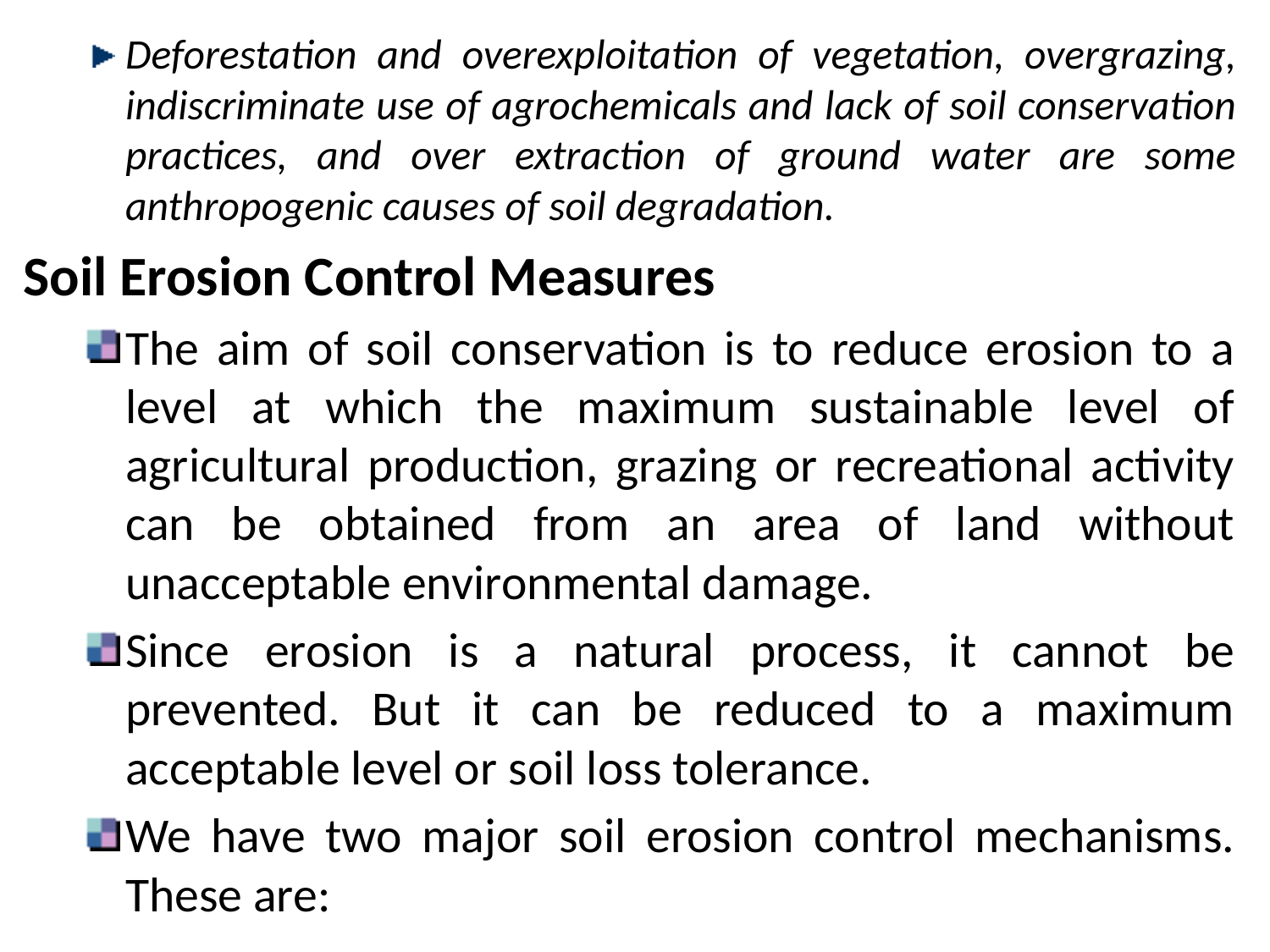

Deforestation and overexploitation of vegetation, overgrazing, indiscriminate use of agrochemicals and lack of soil conservation practices, and over extraction of ground water are some anthropogenic causes of soil degradation.
Soil Erosion Control Measures
The aim of soil conservation is to reduce erosion to a level at which the maximum sustainable level of agricultural production, grazing or recreational activity can be obtained from an area of land without unacceptable environmental damage.
Since erosion is a natural process, it cannot be prevented. But it can be reduced to a maximum acceptable level or soil loss tolerance.
We have two major soil erosion control mechanisms. These are: